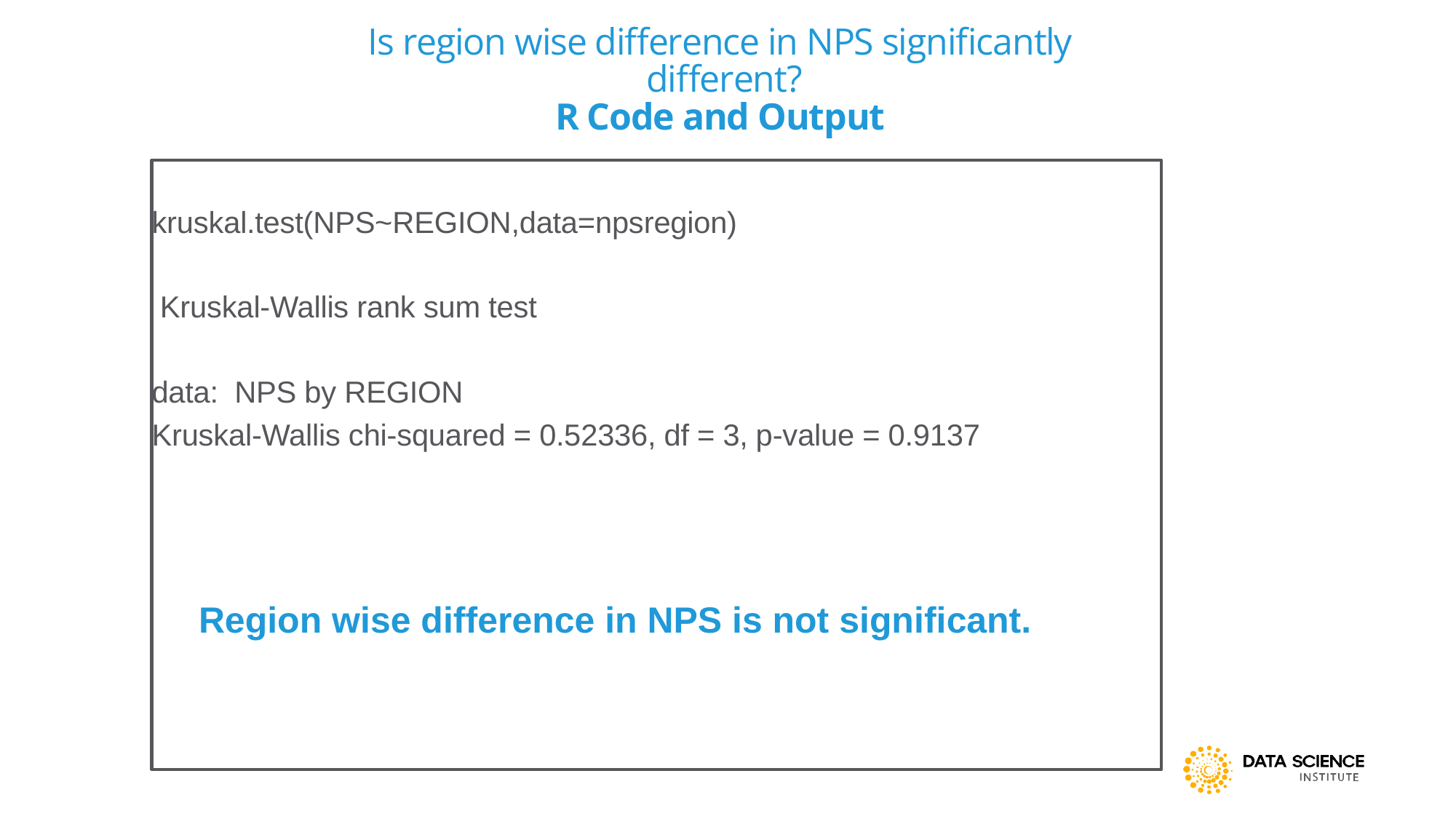

# Is region wise difference in NPS significantly different? R Code and Output

kruskal.test(NPS~REGION,data=npsregion)

 Kruskal-Wallis rank sum test

data:  NPS by REGION
Kruskal-Wallis chi-squared = 0.52336, df = 3, p-value = 0.9137

Region wise difference in NPS is not significant.